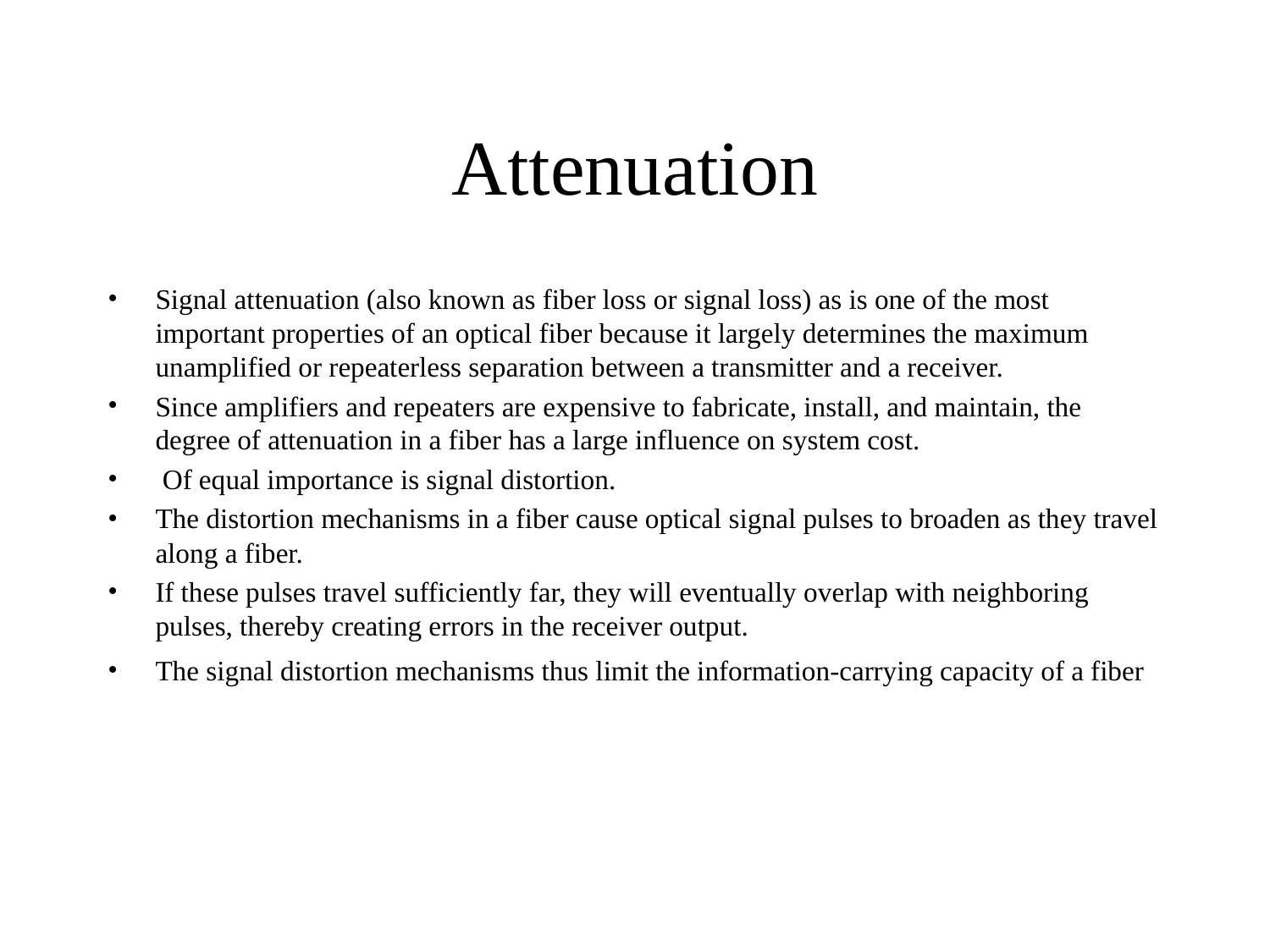

# Attenuation
Signal attenuation (also known as fiber loss or signal loss) as is one of the most important properties of an optical fiber because it largely determines the maximum unamplified or repeaterless separation between a transmitter and a receiver.
Since amplifiers and repeaters are expensive to fabricate, install, and maintain, the degree of attenuation in a fiber has a large influence on system cost.
 Of equal importance is signal distortion.
The distortion mechanisms in a fiber cause optical signal pulses to broaden as they travel along a fiber.
If these pulses travel sufficiently far, they will eventually overlap with neighboring pulses, thereby creating errors in the receiver output.
The signal distortion mechanisms thus limit the information-carrying capacity of a fiber